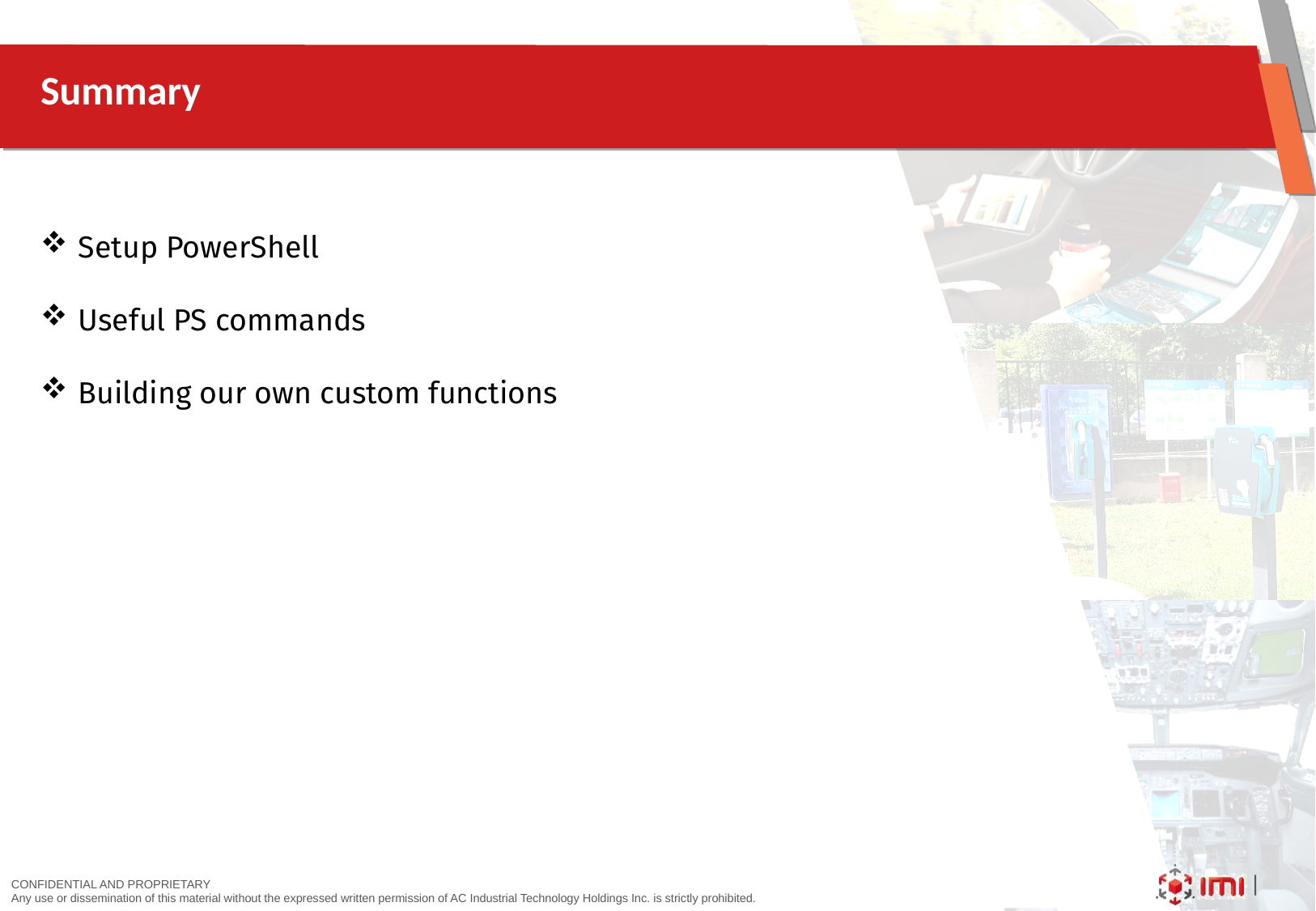

# Summary

Setup PowerShell
Useful PS commands
Building our own custom functions